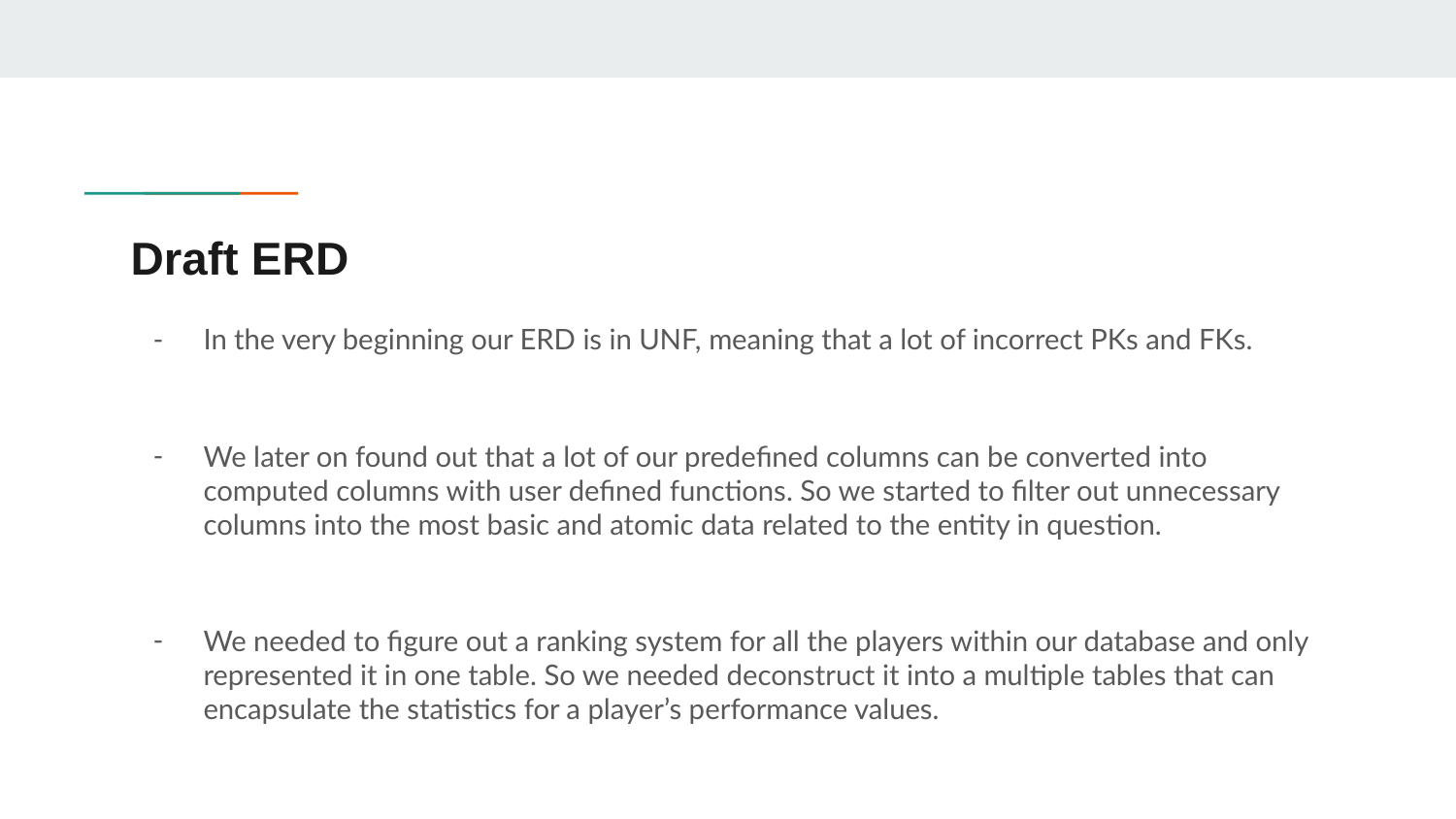

# Draft ERD
In the very beginning our ERD is in UNF, meaning that a lot of incorrect PKs and FKs.

We later on found out that a lot of our predefined columns can be converted into computed columns with user defined functions. So we started to filter out unnecessary columns into the most basic and atomic data related to the entity in question.

We needed to figure out a ranking system for all the players within our database and only represented it in one table. So we needed deconstruct it into a multiple tables that can encapsulate the statistics for a player’s performance values.